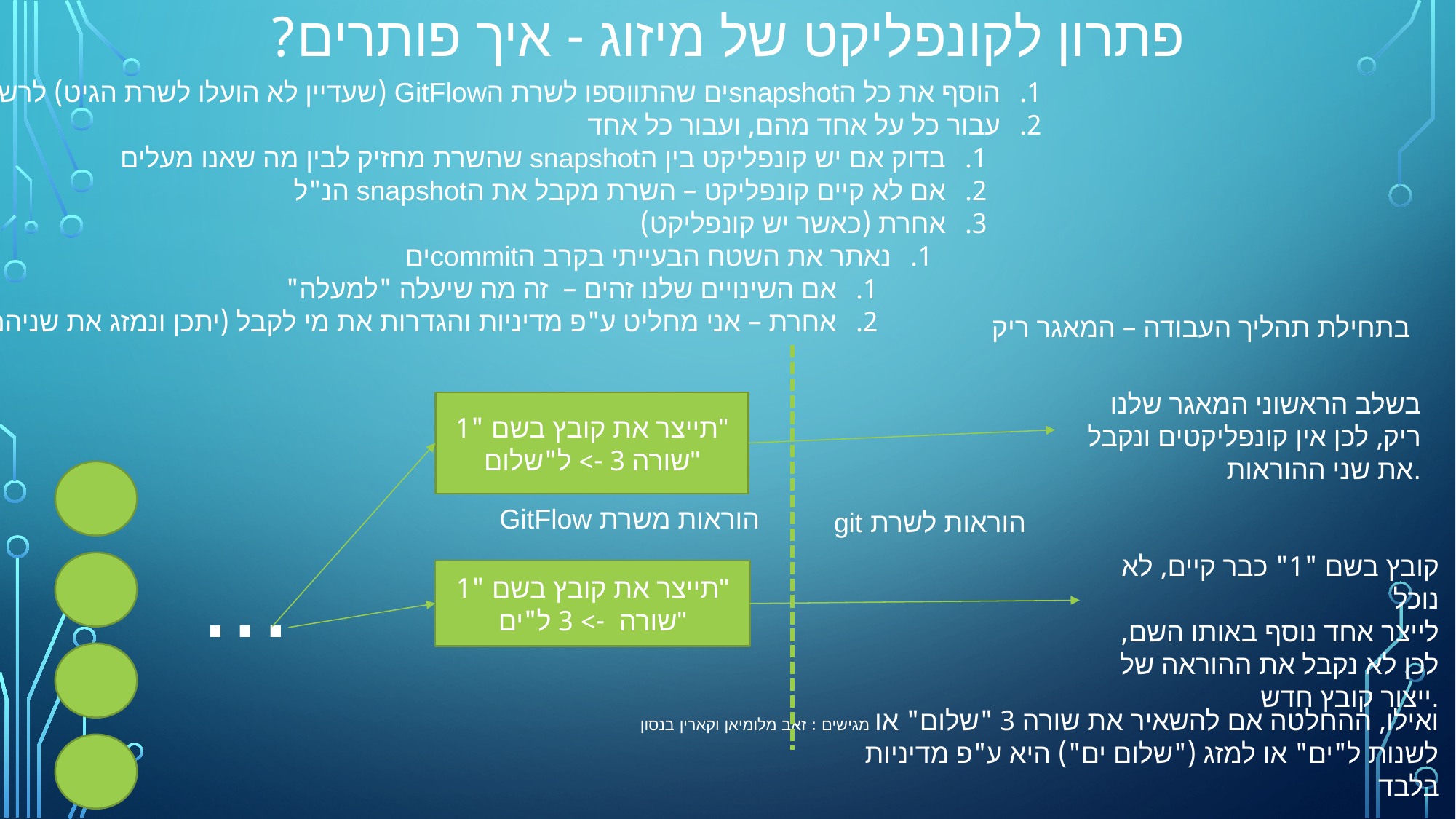

# פתרון לקונפליקט של מיזוג - איך פותרים?
הוסף את כל הsnapshotים שהתווספו לשרת הGitFlow (שעדיין לא הועלו לשרת הגיט) לרשימה
עבור כל על אחד מהם, ועבור כל אחד
בדוק אם יש קונפליקט בין הsnapshot שהשרת מחזיק לבין מה שאנו מעלים
אם לא קיים קונפליקט – השרת מקבל את הsnapshot הנ"ל
אחרת (כאשר יש קונפליקט)
נאתר את השטח הבעייתי בקרב הcommitים
אם השינויים שלנו זהים –  זה מה שיעלה "למעלה"
אחרת – אני מחליט ע"פ מדיניות והגדרות את מי לקבל (יתכן ונמזג את שניהם!)
בתחילת תהליך העבודה – המאגר ריק
בשלב הראשוני המאגר שלנו ריק, לכן אין קונפליקטים ונקבל את שני ההוראות.
תייצר את קובץ בשם "1"
שורה 3 -> ל"שלום"

GitFlow הוראות משרת
git הוראות לשרת
...
קובץ בשם "1" כבר קיים, לא נוכל
לייצר אחד נוסף באותו השם, לכן לא נקבל את ההוראה של ייצור קובץ חדש.

תייצר את קובץ בשם "1"
שורה  -> 3 ל"ים"

ואילו, ההחלטה אם להשאיר את שורה 3 "שלום" או לשנות ל"ים" או למזג ("שלום ים") היא ע"פ מדיניות בלבד
מגישים : זאב מלומיאן וקארין בנסון